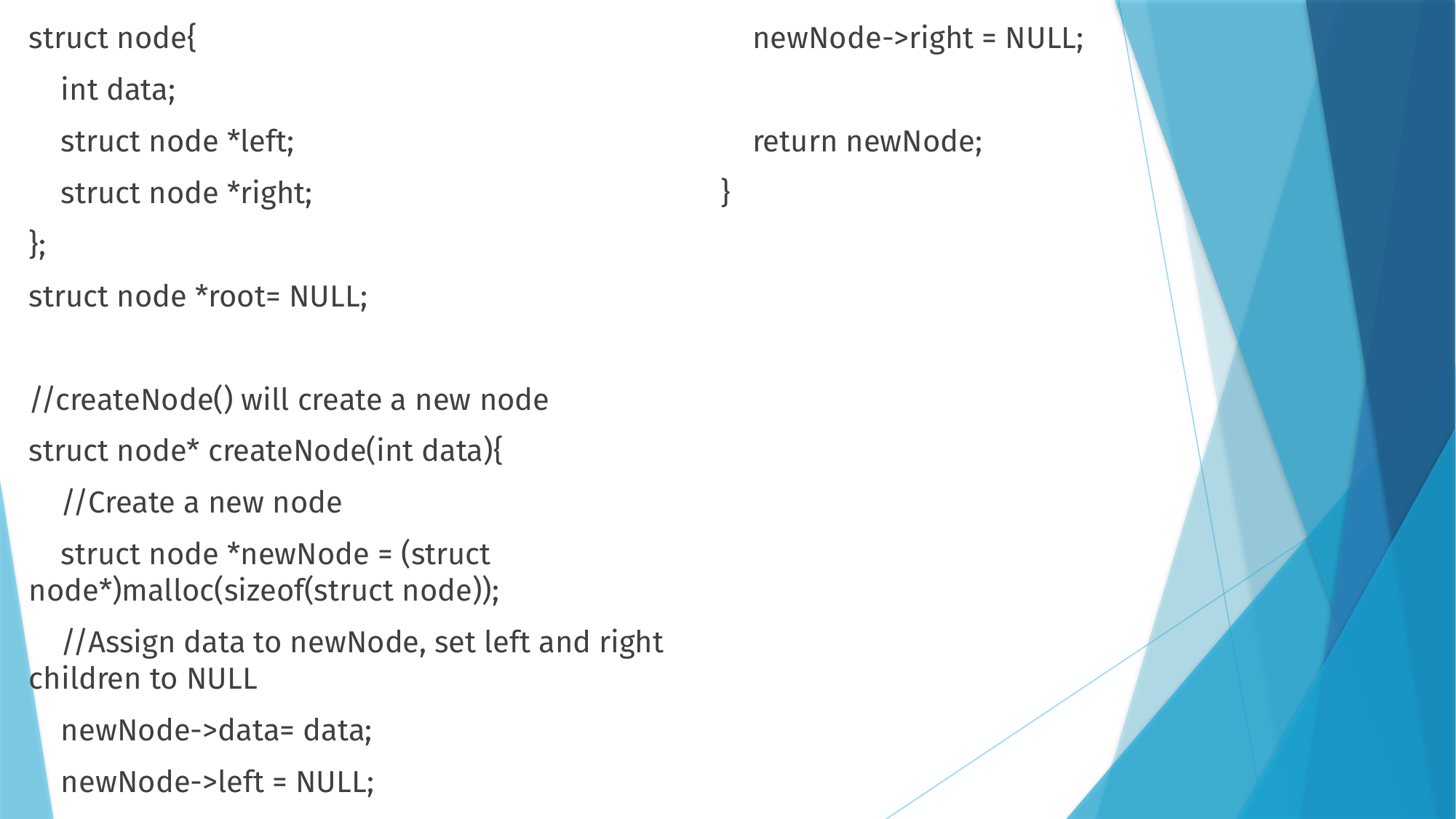

struct node{
    int data;
    struct node *left;
    struct node *right;
};
struct node *root= NULL;

//createNode() will create a new node
struct node* createNode(int data){
    //Create a new node
    struct node *newNode = (struct node*)malloc(sizeof(struct node));
    //Assign data to newNode, set left and right children to NULL
    newNode->data= data;
    newNode->left = NULL;
    newNode->right = NULL;

    return newNode;
}